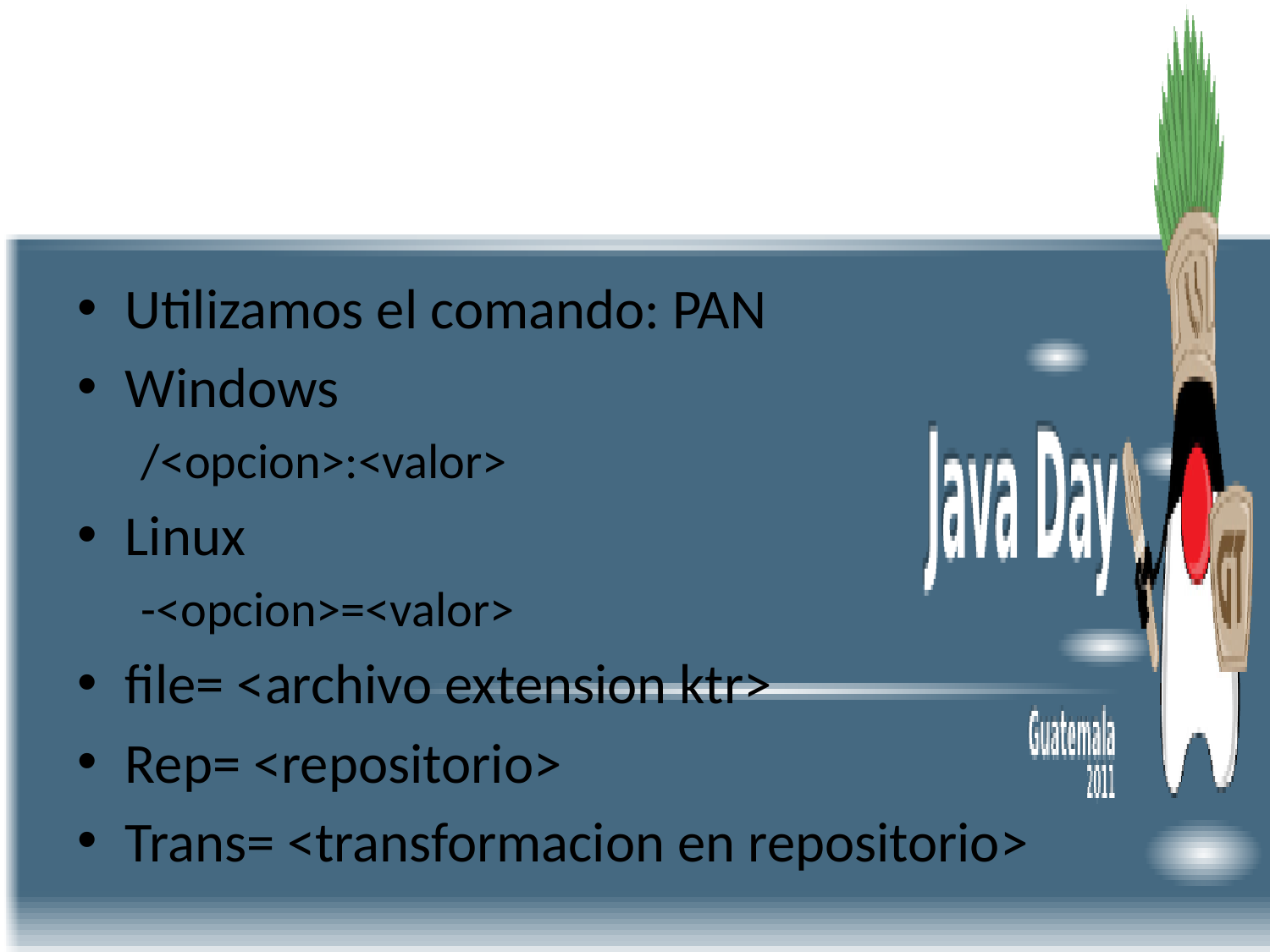

# Invocando (Trans)
Utilizamos el comando: PAN
Windows
/<opcion>:<valor>
Linux
-<opcion>=<valor>
file= <archivo extension ktr>
Rep= <repositorio>
Trans= <transformacion en repositorio>